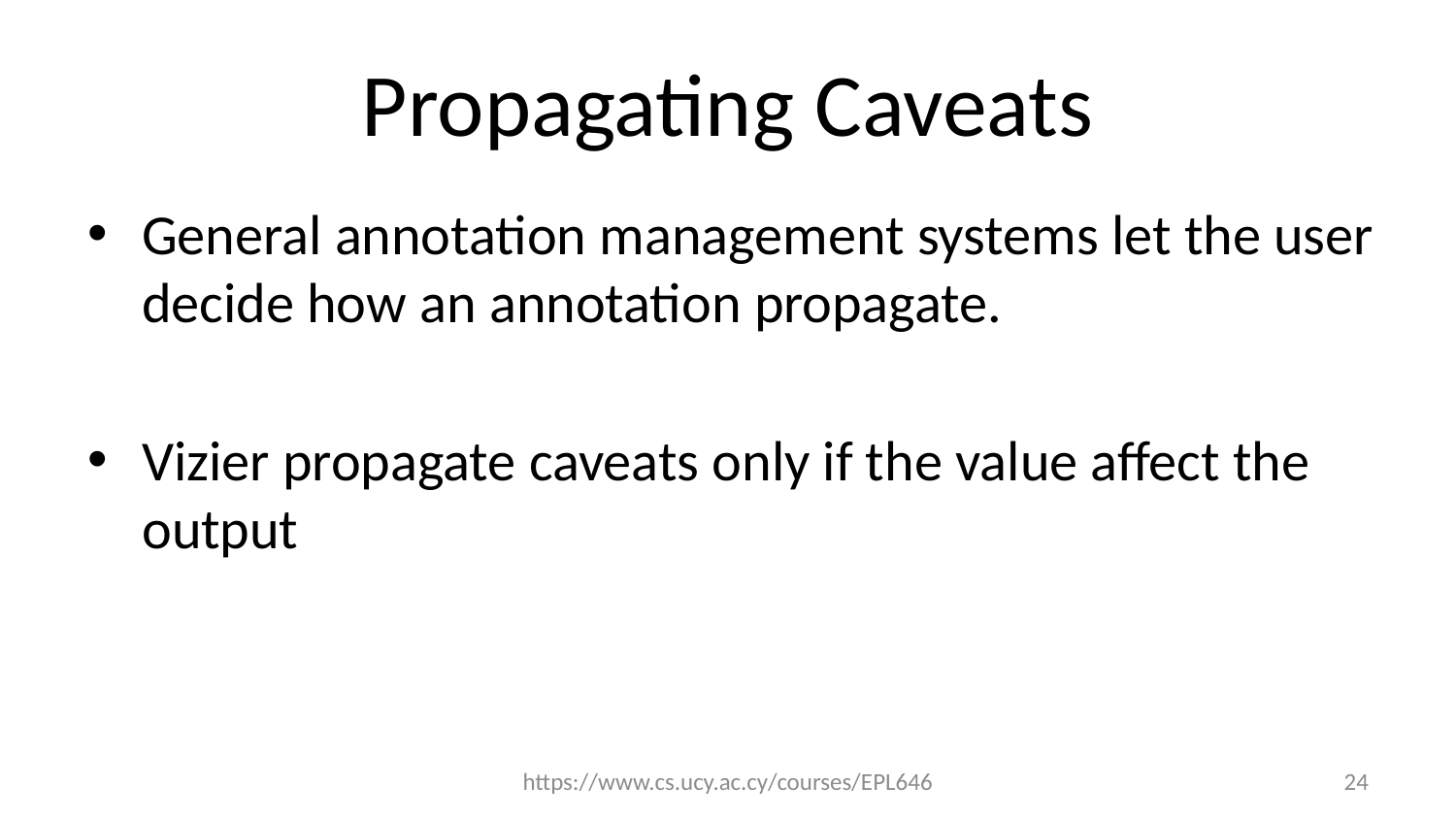

# Propagating Caveats
General annotation management systems let the user decide how an annotation propagate.

Vizier propagate caveats only if the value affect the output
https://www.cs.ucy.ac.cy/courses/EPL646
24